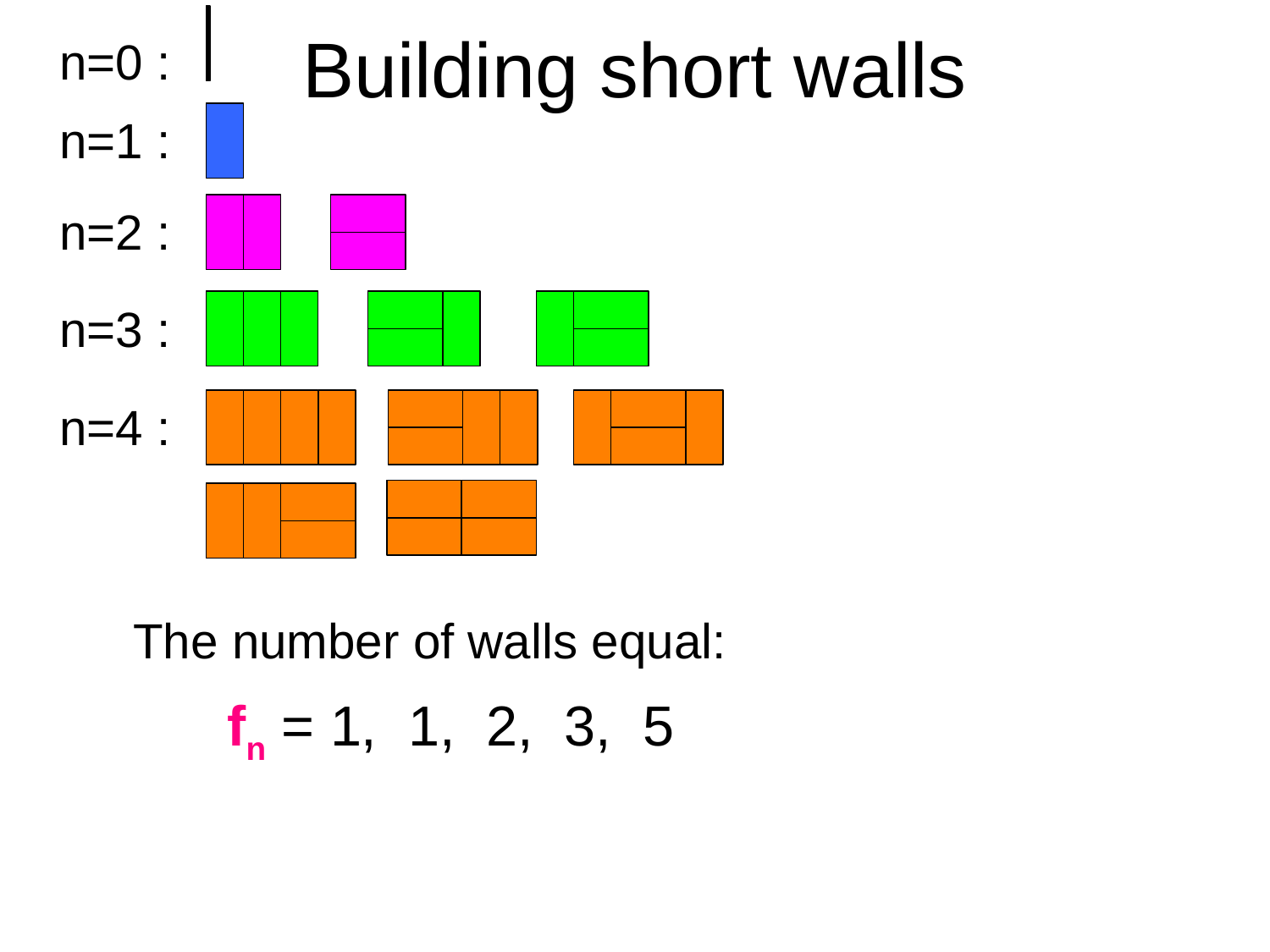

# Building short walls

n=0 :
n=1 :

n=2 :

n=3 :

n=4 :

The number of walls equal:
      fn = 1,  1,  2,  3,  5